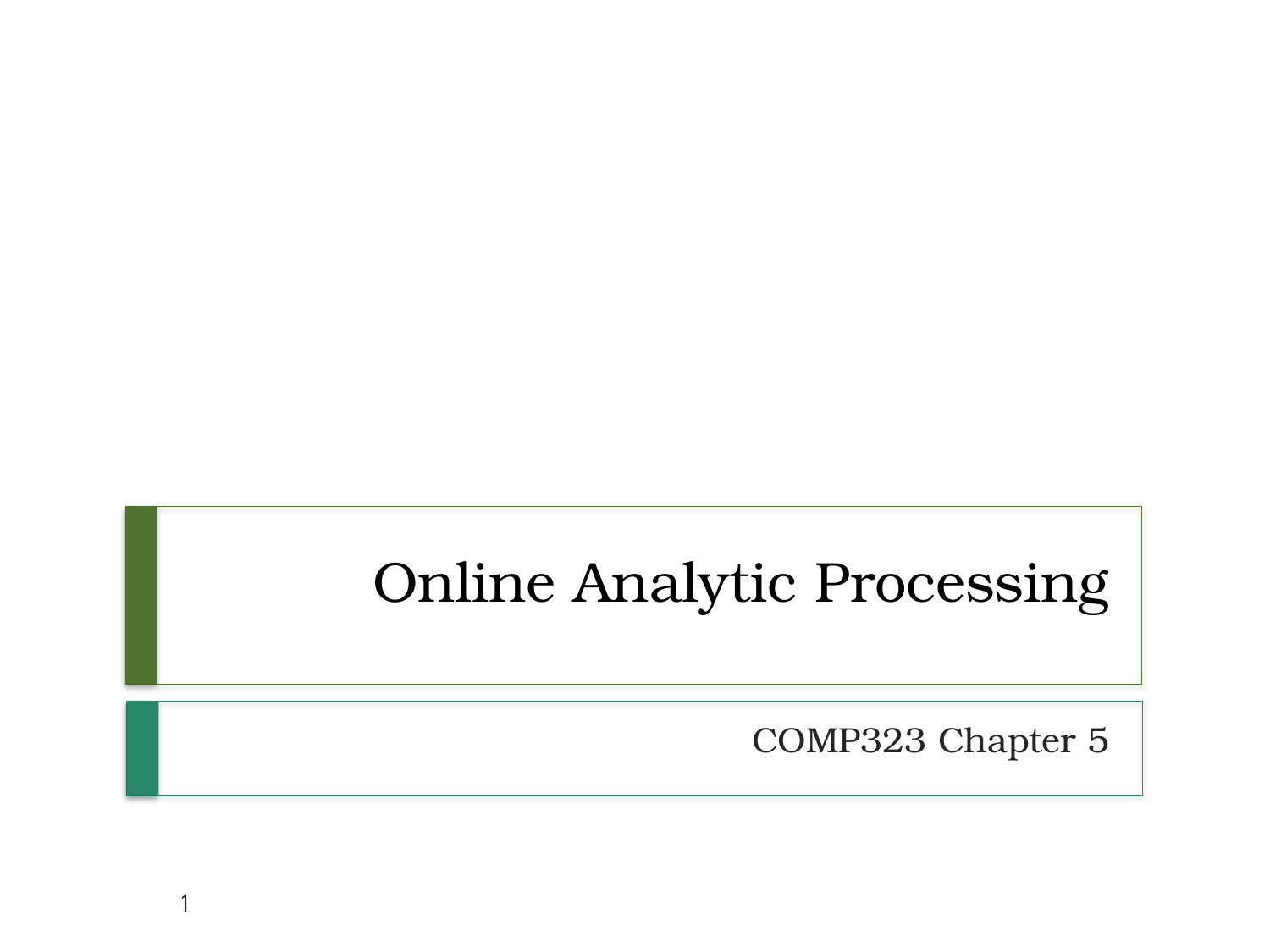

# Online Analytic Processing
COMP323 Chapter 5
1